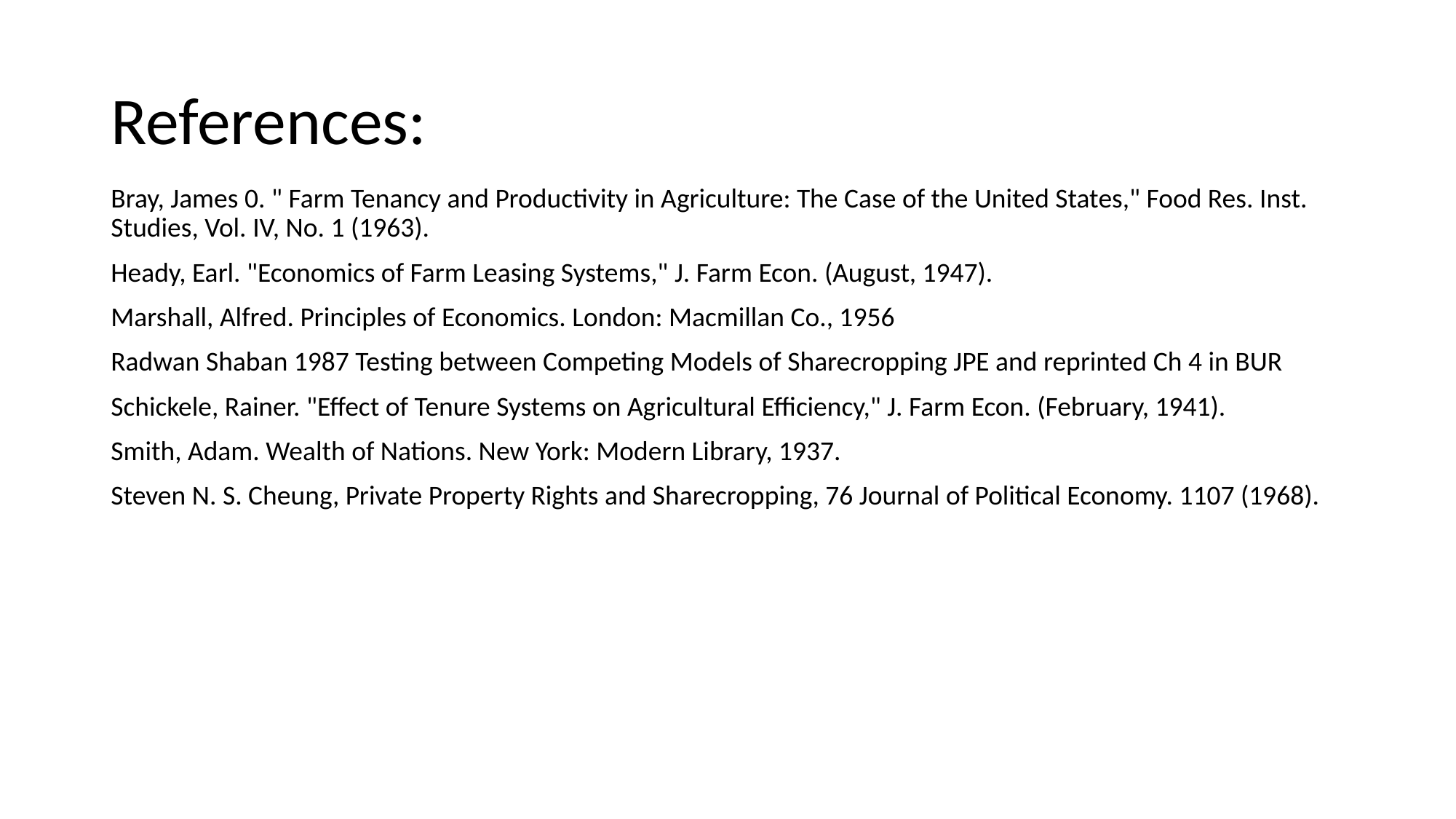

# References:
Bray, James 0. " Farm Tenancy and Productivity in Agriculture: The Case of the United States," Food Res. Inst. Studies, Vol. IV, No. 1 (1963).
Heady, Earl. "Economics of Farm Leasing Systems," J. Farm Econ. (August, 1947).
Marshall, Alfred. Principles of Economics. London: Macmillan Co., 1956
Radwan Shaban 1987 Testing between Competing Models of Sharecropping JPE and reprinted Ch 4 in BUR
Schickele, Rainer. "Effect of Tenure Systems on Agricultural Efficiency," J. Farm Econ. (February, 1941).
Smith, Adam. Wealth of Nations. New York: Modern Library, 1937.
Steven N. S. Cheung, Private Property Rights and Sharecropping, 76 Journal of Political Economy. 1107 (1968).